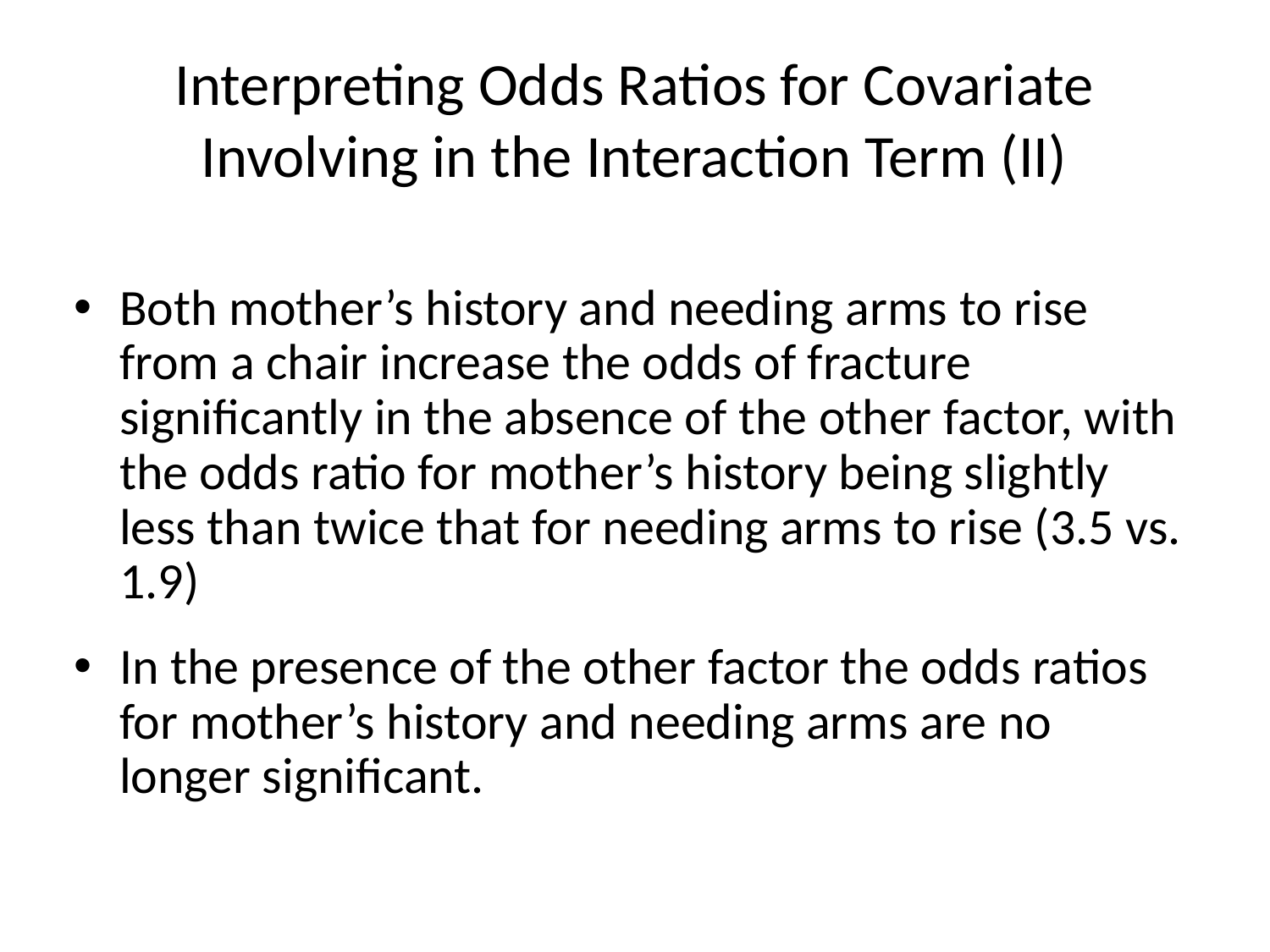

# Interpreting Odds Ratios for Covariate Involving in the Interaction Term (II)
Both mother’s history and needing arms to rise from a chair increase the odds of fracture significantly in the absence of the other factor, with the odds ratio for mother’s history being slightly less than twice that for needing arms to rise (3.5 vs. 1.9)
In the presence of the other factor the odds ratios for mother’s history and needing arms are no longer significant.